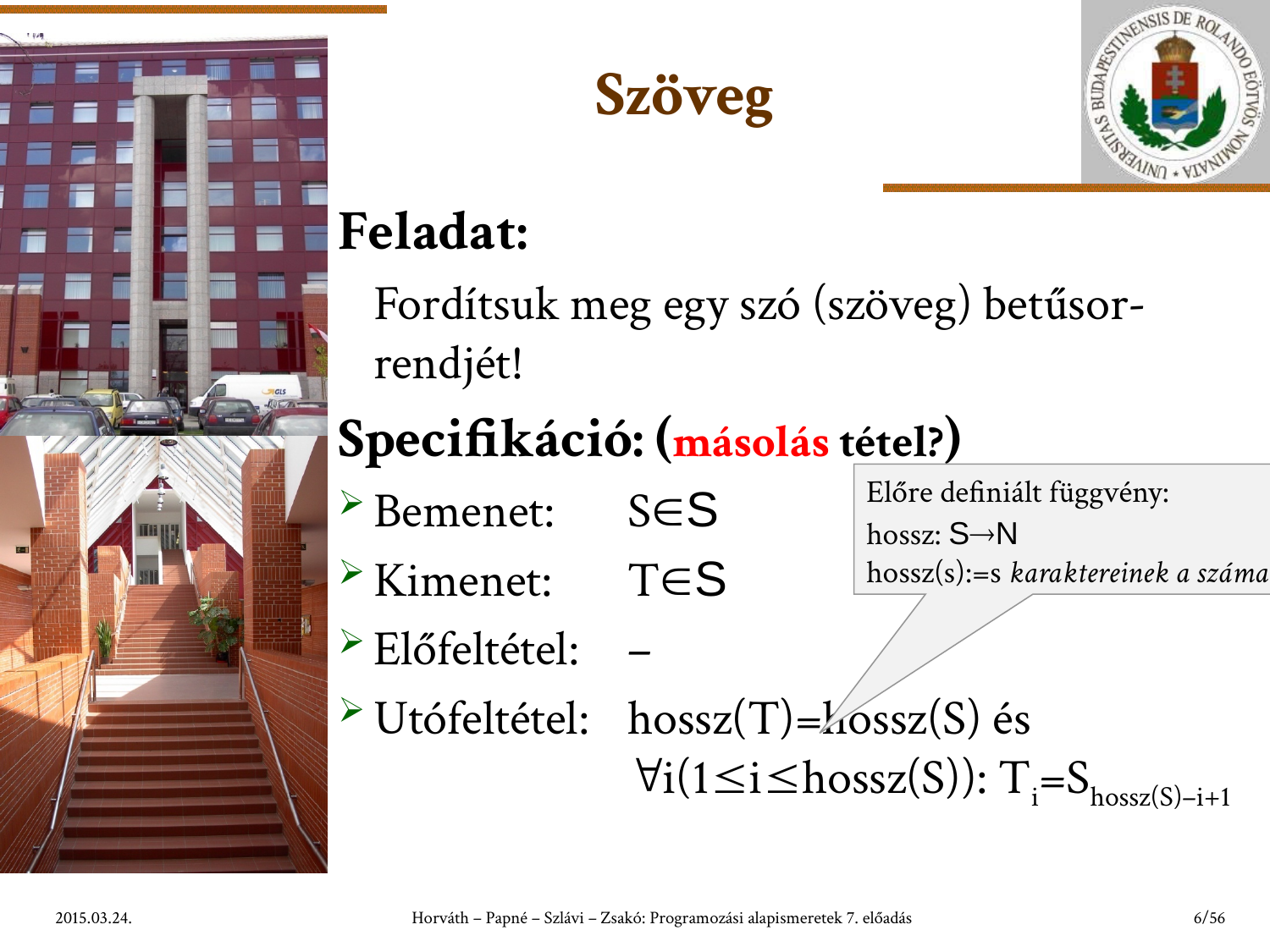

Szöveg
Feladat:
	Fordítsuk meg egy szó (szöveg) betűsor-rendjét!
Specifikáció: (másolás tétel?)
Bemenet:	S∈S
Kimenet:	T∈S
Előfeltétel:	–
Utófeltétel:	hossz(T)=hossz(S) és
		∀i(1≤i≤hossz(S)): Ti=Shossz(S)–i+1
Előre definiált függvény:
hossz: S→N
hossz(s):=s karaktereinek a száma
2015.03.24.
Horváth – Papné – Szlávi – Zsakó: Programozási alapismeretek 7. előadás
6/56